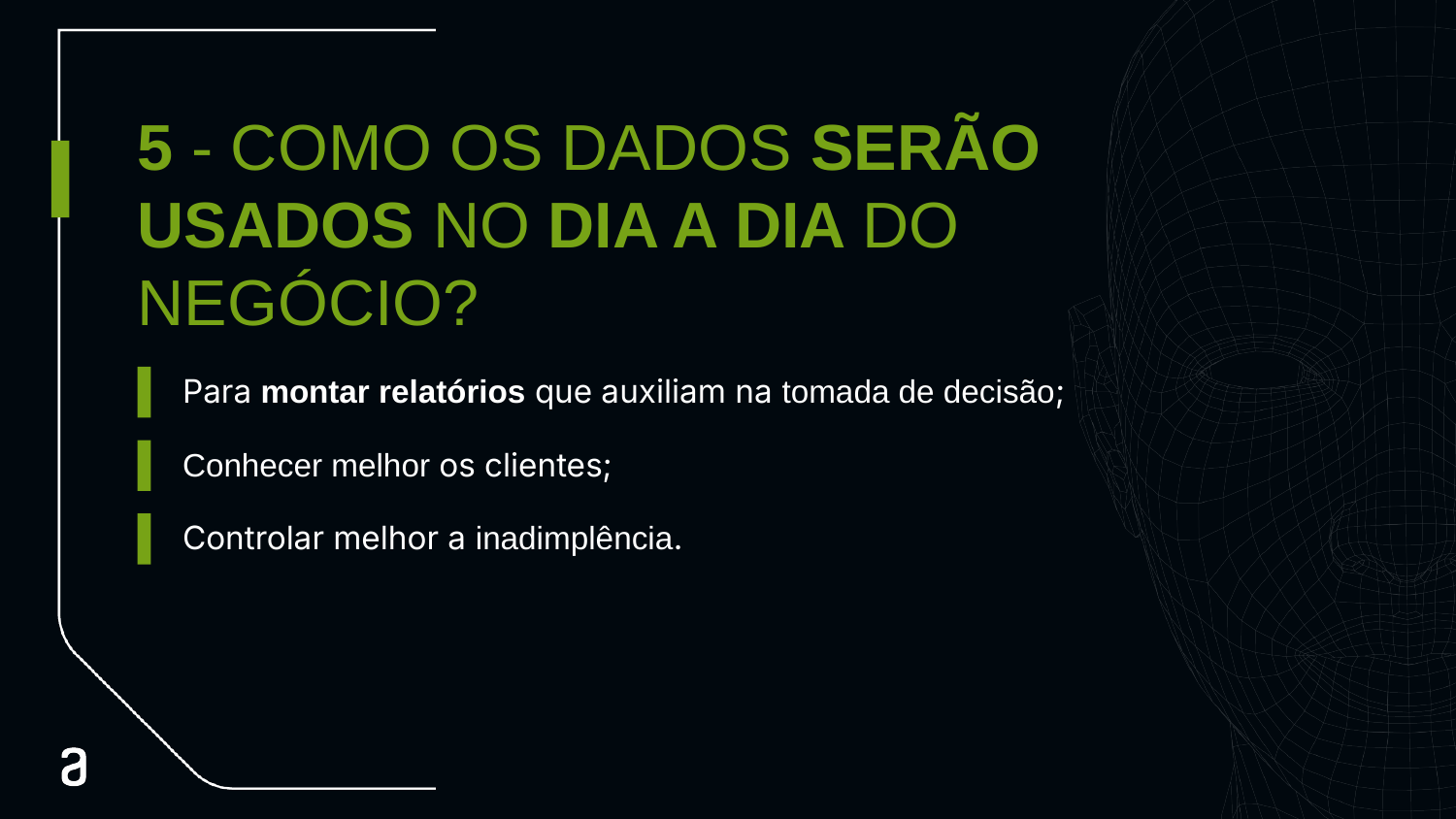

# 5 - COMO OS DADOS SERÃO USADOS NO DIA A DIA DO NEGÓCIO?
Primárias
Para montar relatórios que auxiliam na tomada de decisão;

Conhecer melhor os clientes;

Controlar melhor a inadimplência.

Apoio